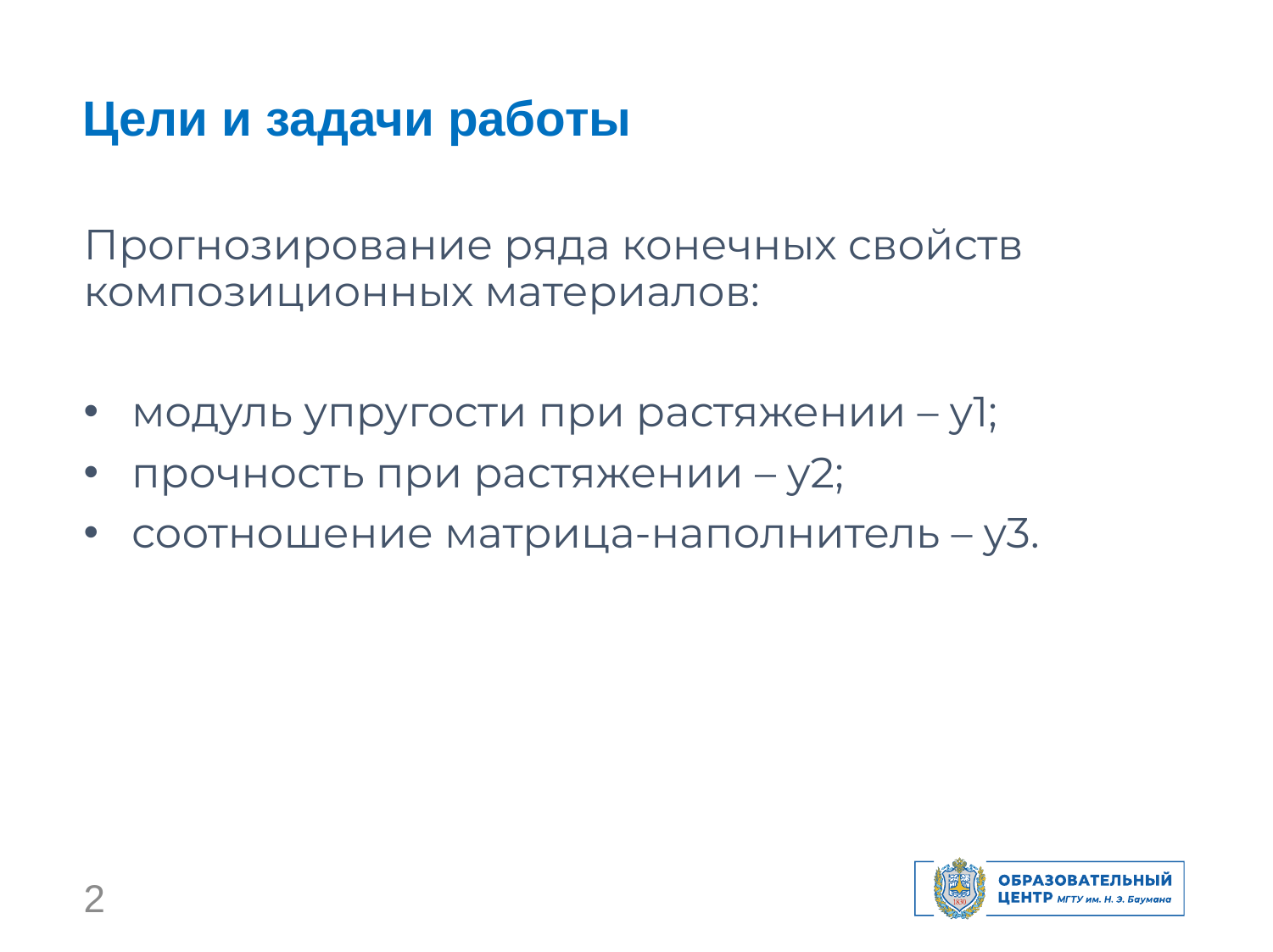

Цели и задачи работы
Прогнозирование ряда конечных свойств композиционных материалов:

модуль упругости при растяжении – y1;
прочность при растяжении – y2;
соотношение матрица-наполнитель – y3.
2